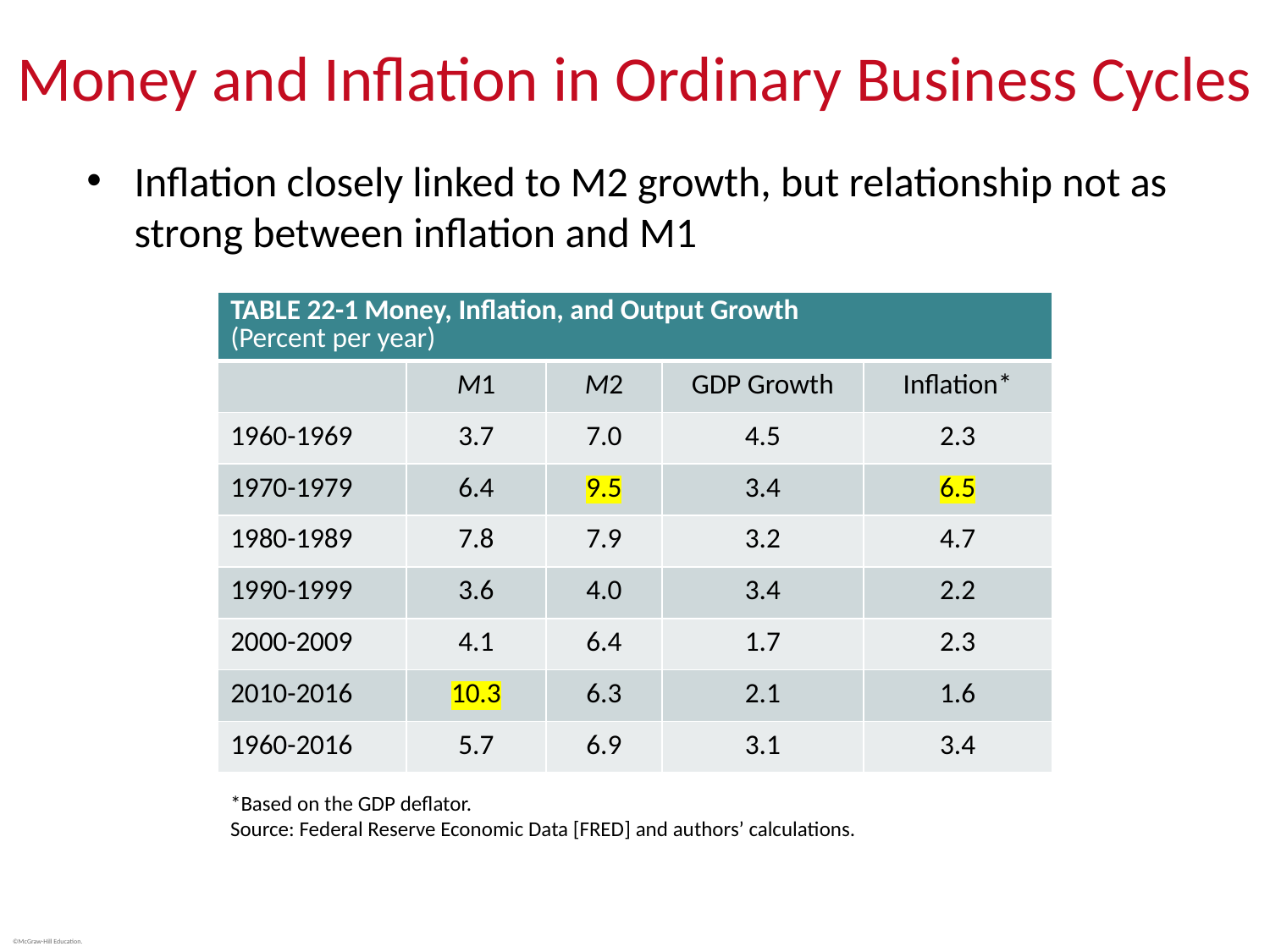

# Money and Inflation in Ordinary Business Cycles
Inflation closely linked to M2 growth, but relationship not as strong between inflation and M1

| TABLE 22-1 Money, Inflation, and Output Growth (Percent per year) |  |  |  |  |
| --- | --- | --- | --- | --- |
|  | M1 | M2 | GDP Growth | Inflation\* |
| 1960-1969 | 3.7 | 7.0 | 4.5 | 2.3 |
| 1970-1979 | 6.4 | 9.5 | 3.4 | 6.5 |
| 1980-1989 | 7.8 | 7.9 | 3.2 | 4.7 |
| 1990-1999 | 3.6 | 4.0 | 3.4 | 2.2 |
| 2000-2009 | 4.1 | 6.4 | 1.7 | 2.3 |
| 2010-2016 | 10.3 | 6.3 | 2.1 | 1.6 |
| 1960-2016 | 5.7 | 6.9 | 3.1 | 3.4 |
*Based on the GDP deflator.
Source: Federal Reserve Economic Data [FRED] and authors’ calculations.